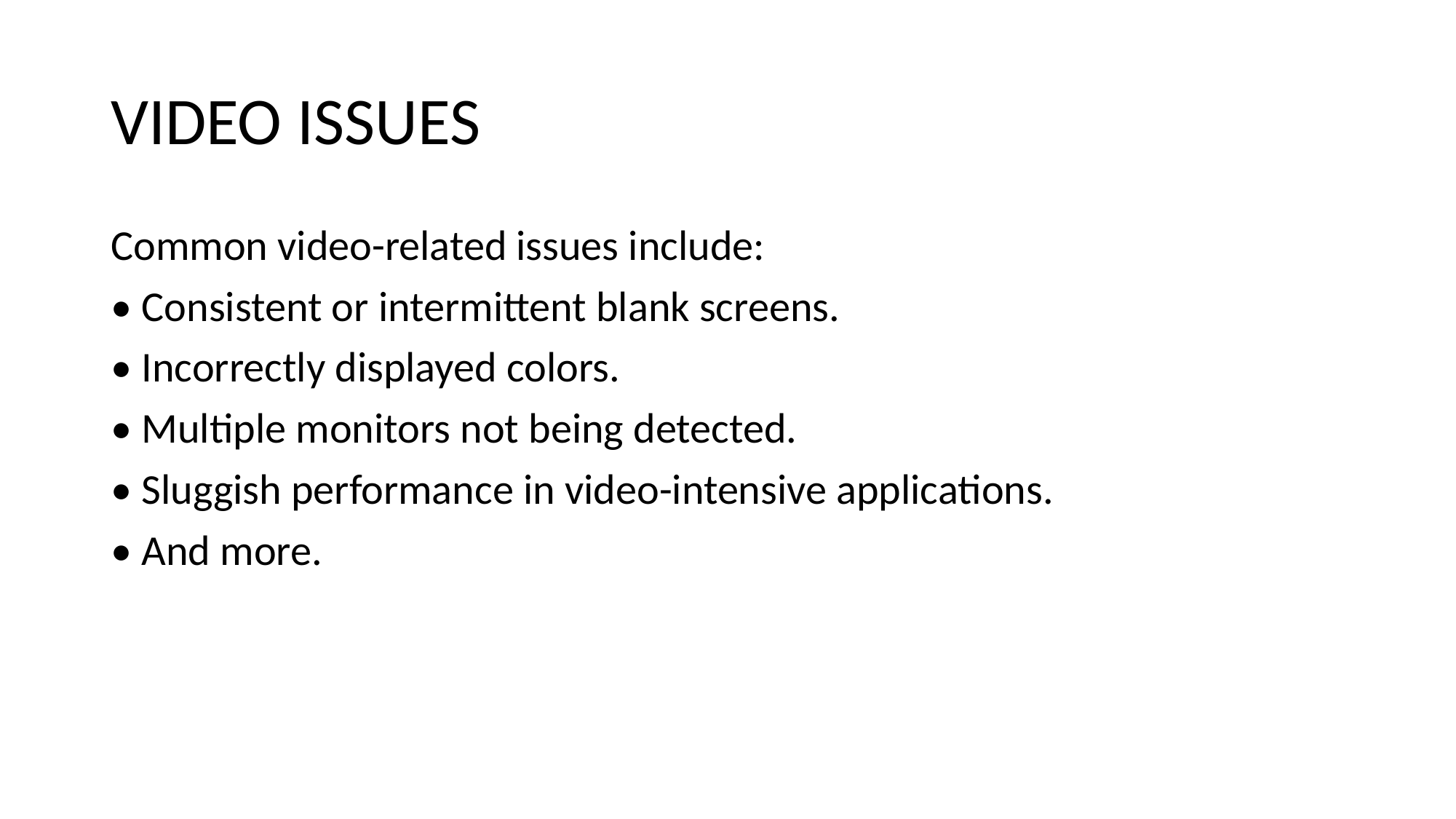

# VIDEO ISSUES
Common video-related issues include:
• Consistent or intermittent blank screens.
• Incorrectly displayed colors.
• Multiple monitors not being detected.
• Sluggish performance in video-intensive applications.
• And more.